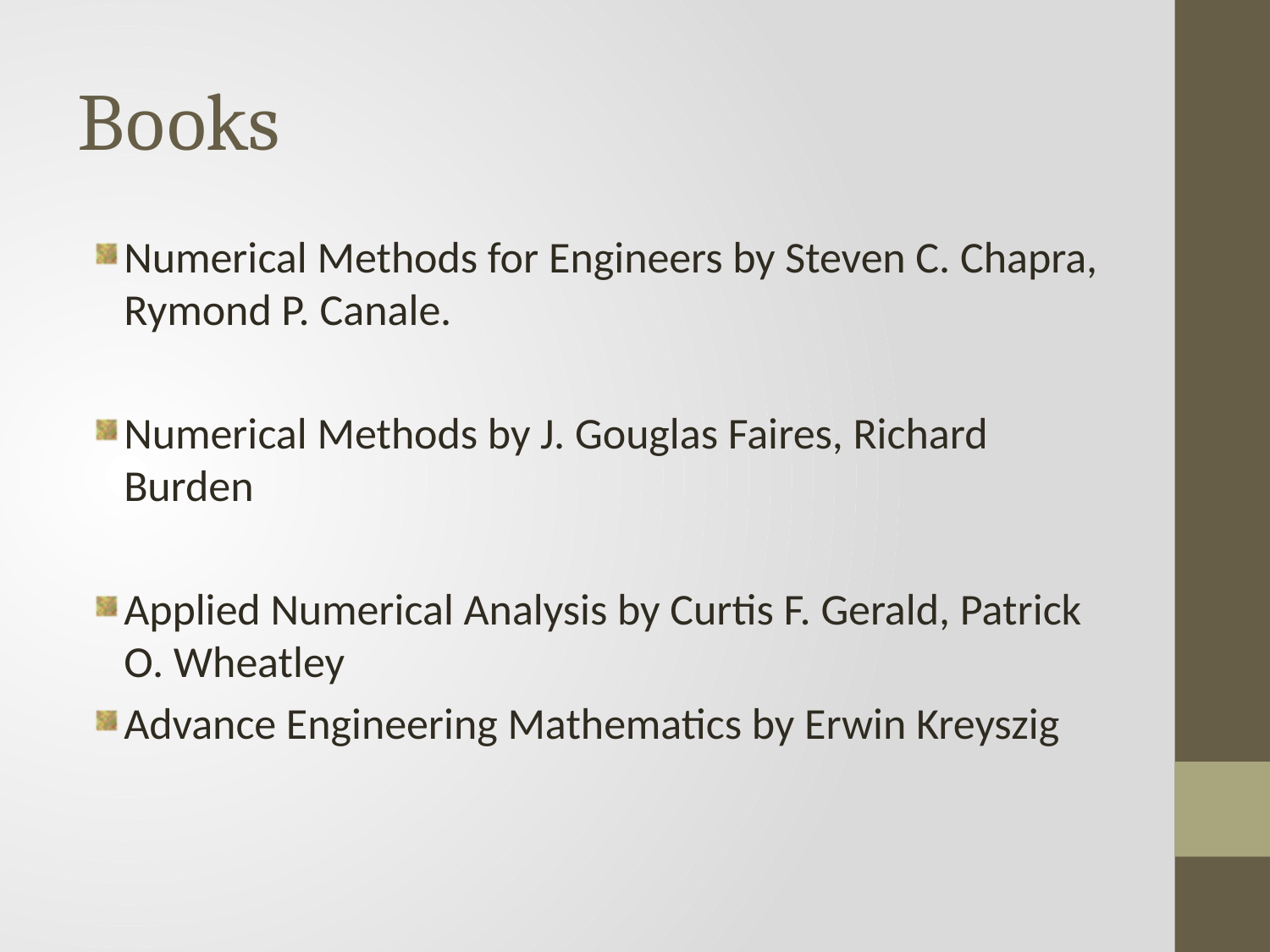

# Books
Numerical Methods for Engineers by Steven C. Chapra, Rymond P. Canale.

Numerical Methods by J. Gouglas Faires, Richard Burden

Applied Numerical Analysis by Curtis F. Gerald, Patrick O. Wheatley
Advance Engineering Mathematics by Erwin Kreyszig